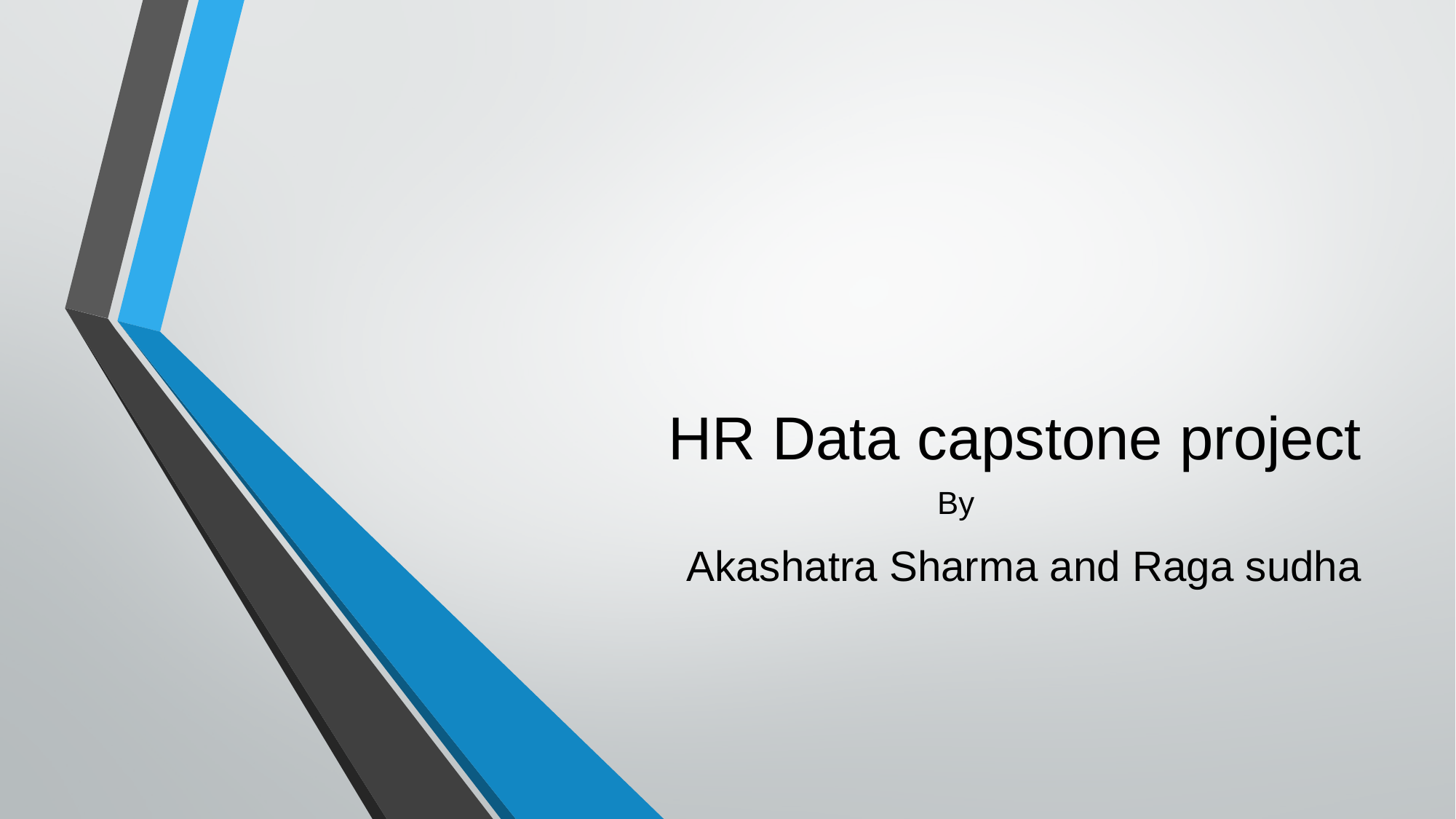

# HR Data capstone project
By
Akashatra Sharma and Raga sudha